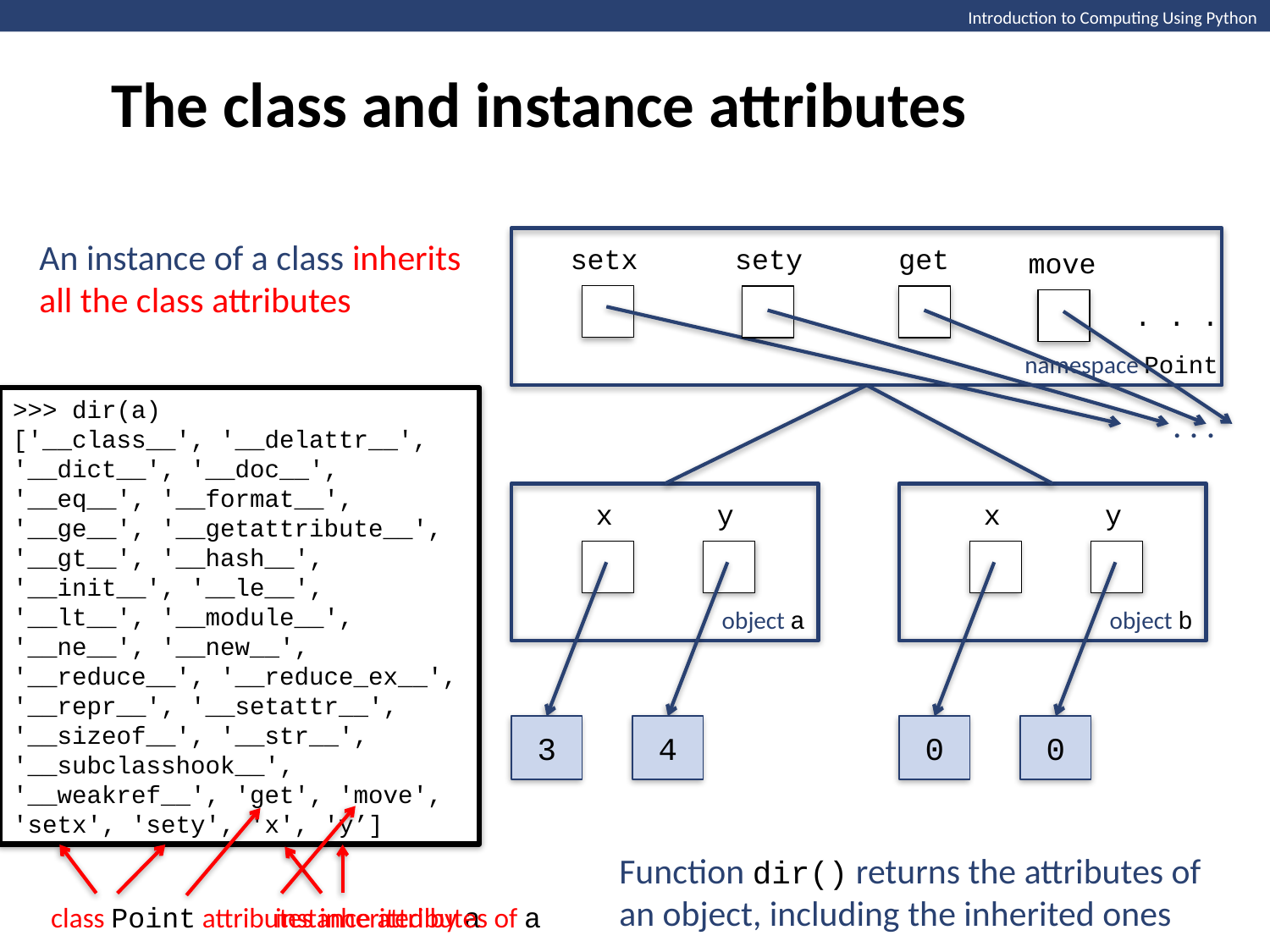

The class and instance attributes
Introduction to Computing Using Python
An instance of a class inherits all the class attributes

setx
sety
get
move

. . .
namespace Point
. . .
>>> dir(a)
['__class__', '__delattr__', '__dict__', '__doc__', '__eq__', '__format__', '__ge__', '__getattribute__', '__gt__', '__hash__', '__init__', '__le__', '__lt__', '__module__', '__ne__', '__new__', '__reduce__', '__reduce_ex__', '__repr__', '__setattr__', '__sizeof__', '__str__', '__subclasshook__', '__weakref__', 'get', 'move', 'setx', 'sety', 'x', 'y’]

x
y

object a
3
4

x
y

object b
0
0
Function dir() returns the attributes of an object, including the inherited ones
class Point attributes inherited by a
instance attributes of a